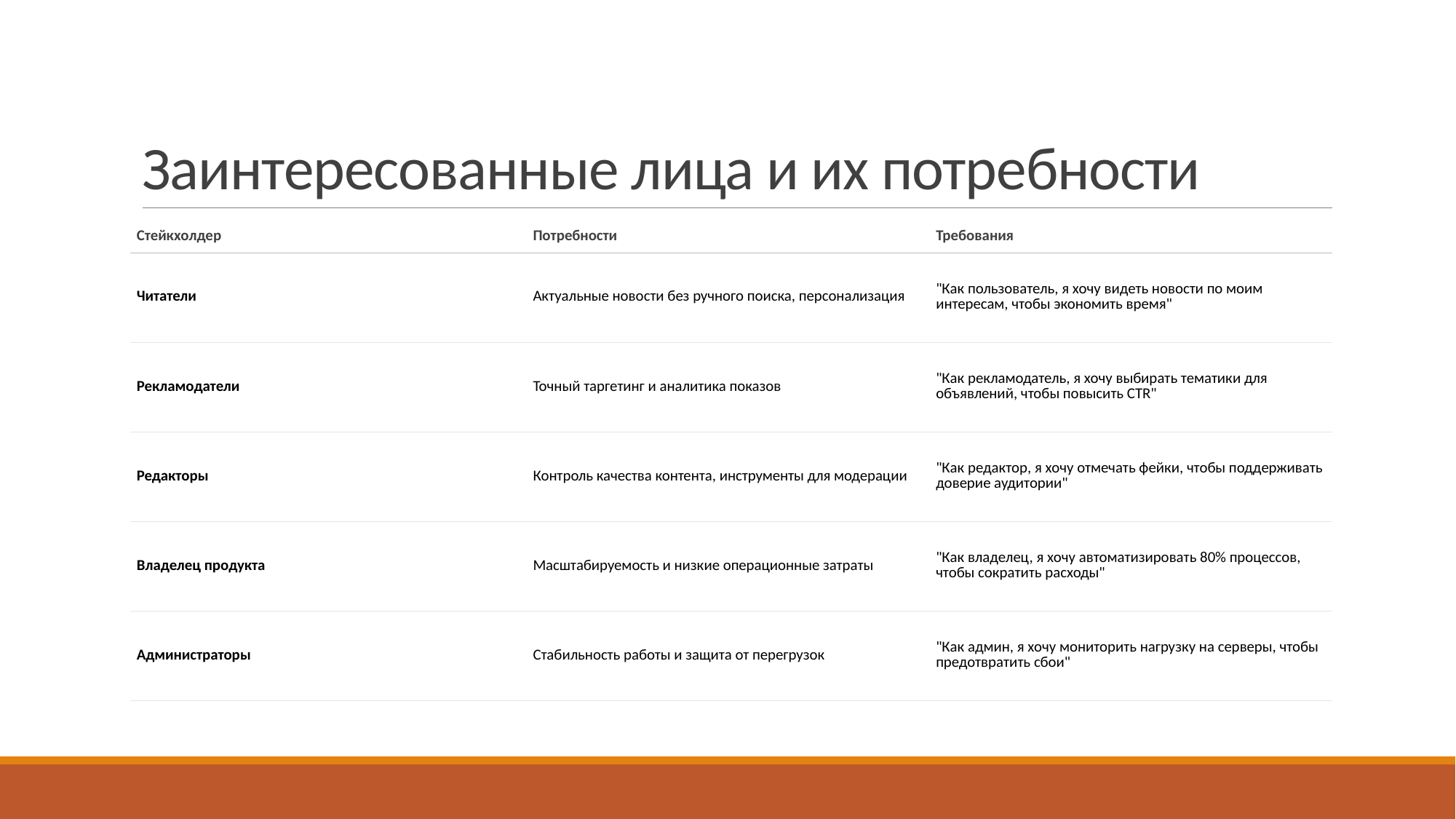

# Заинтересованные лица и их потребности
| Стейкхолдер | Потребности | Требования |
| --- | --- | --- |
| Читатели | Актуальные новости без ручного поиска, персонализация | "Как пользователь, я хочу видеть новости по моим интересам, чтобы экономить время" |
| Рекламодатели | Точный таргетинг и аналитика показов | "Как рекламодатель, я хочу выбирать тематики для объявлений, чтобы повысить CTR" |
| Редакторы | Контроль качества контента, инструменты для модерации | "Как редактор, я хочу отмечать фейки, чтобы поддерживать доверие аудитории" |
| Владелец продукта | Масштабируемость и низкие операционные затраты | "Как владелец, я хочу автоматизировать 80% процессов, чтобы сократить расходы" |
| Администраторы | Стабильность работы и защита от перегрузок | "Как админ, я хочу мониторить нагрузку на серверы, чтобы предотвратить сбои" |